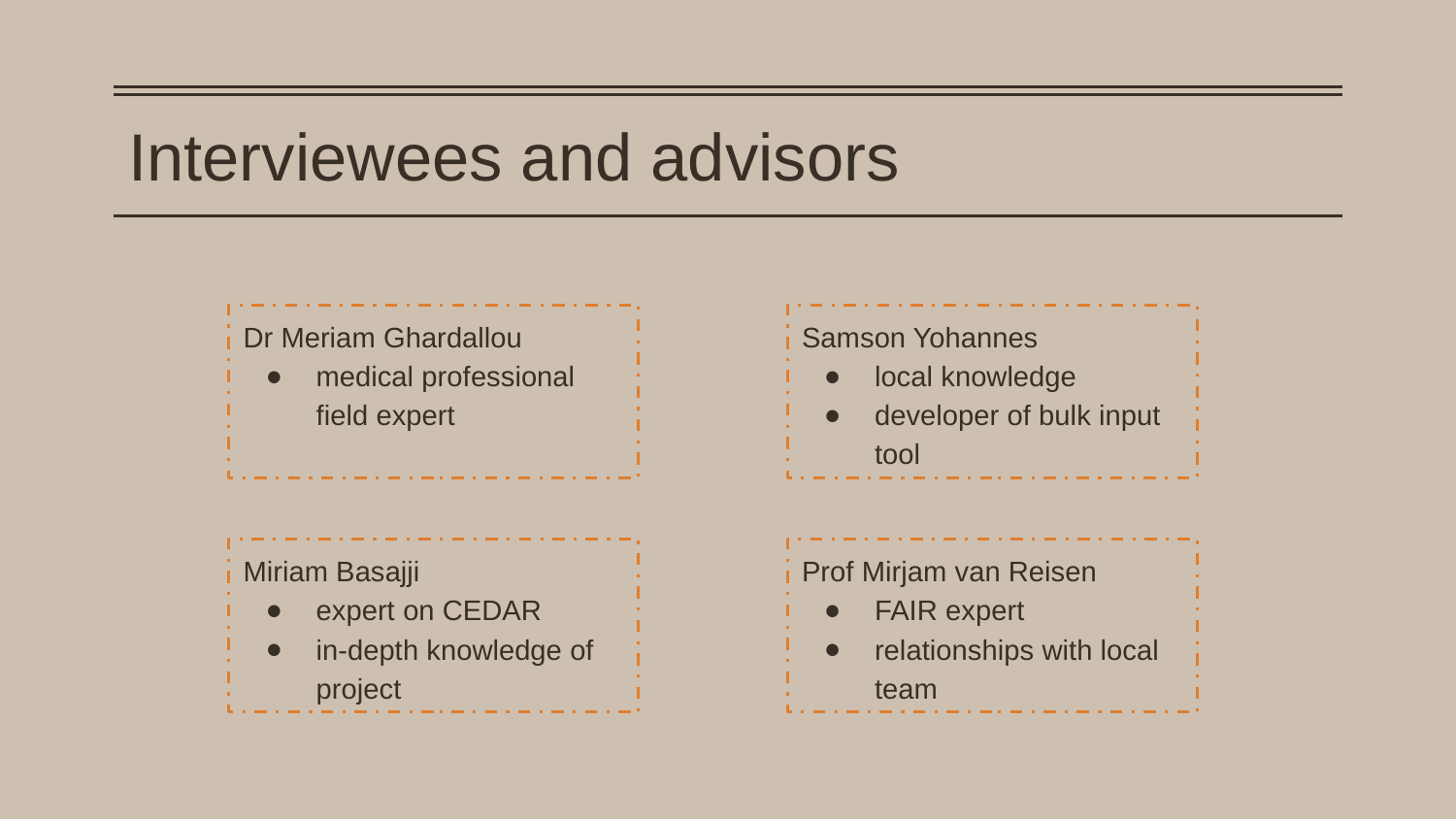

# Interviewees and advisors
Dr Meriam Ghardallou
medical professional field expert

Samson Yohannes
local knowledge
developer of bulk input tool

Miriam Basajji
expert on CEDAR
in-depth knowledge of project

Prof Mirjam van Reisen
FAIR expert
relationships with local team